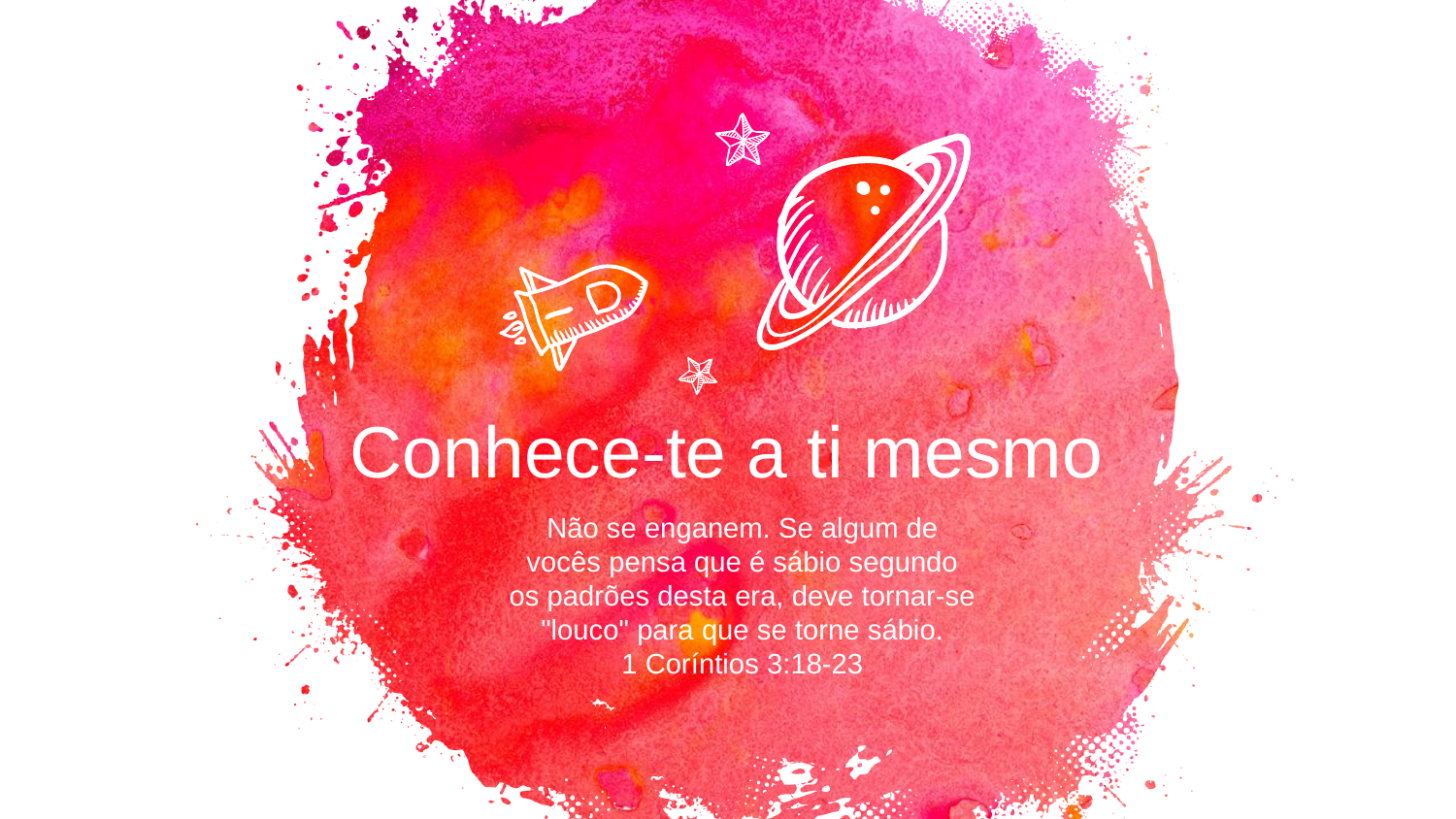

Conhece-te a ti mesmo
Não se enganem. Se algum de vocês pensa que é sábio segundo os padrões desta era, deve tornar-se "louco" para que se torne sábio.
1 Coríntios 3:18-23